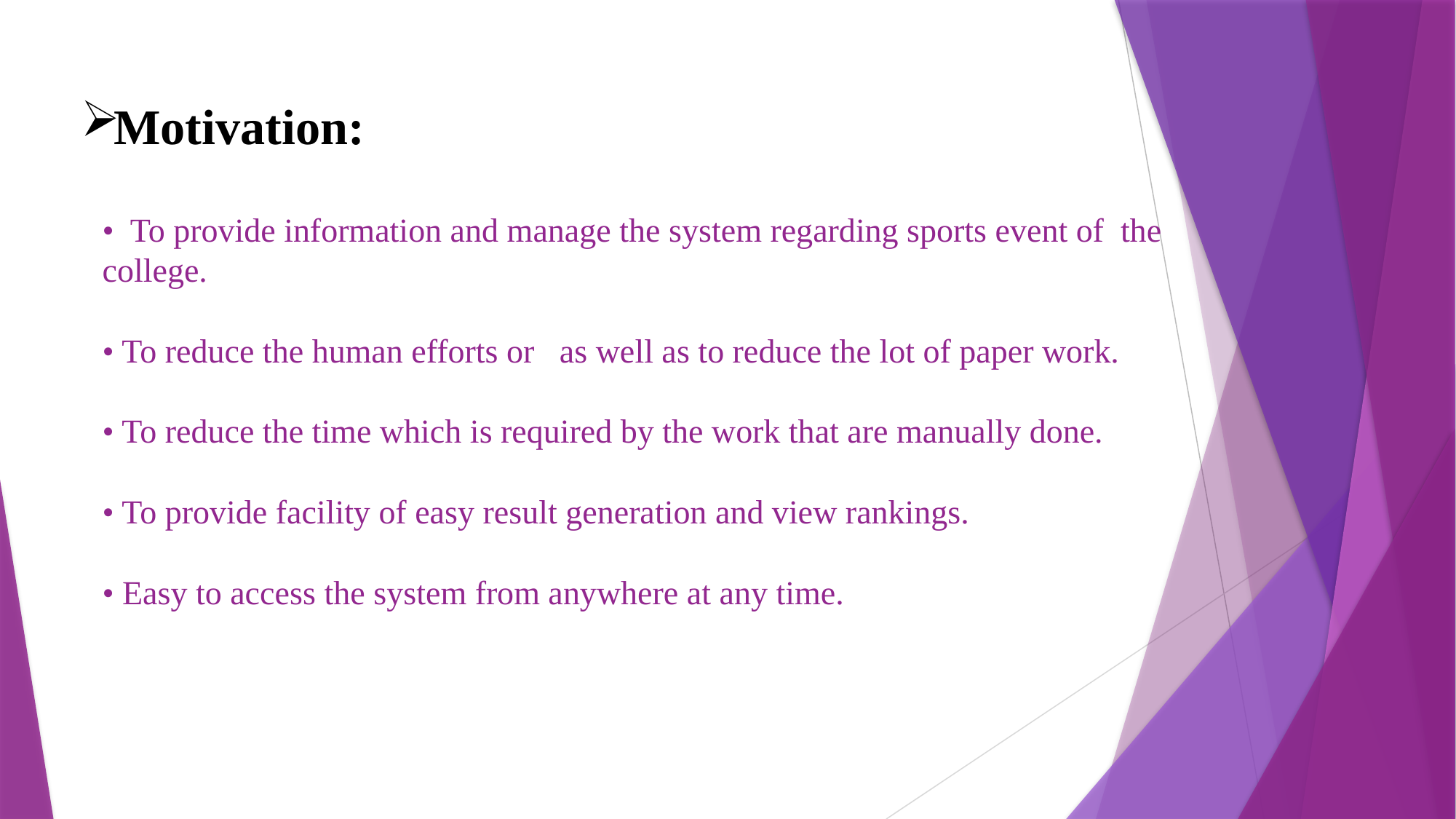

# Motivation: •  To provide information and manage the system regarding sports event of  the  college. • To reduce the human efforts or   as well as to reduce the lot of paper work. • To reduce the time which is required by the work that are manually done. • To provide facility of easy result generation and view rankings. • Easy to access the system from anywhere at any time.